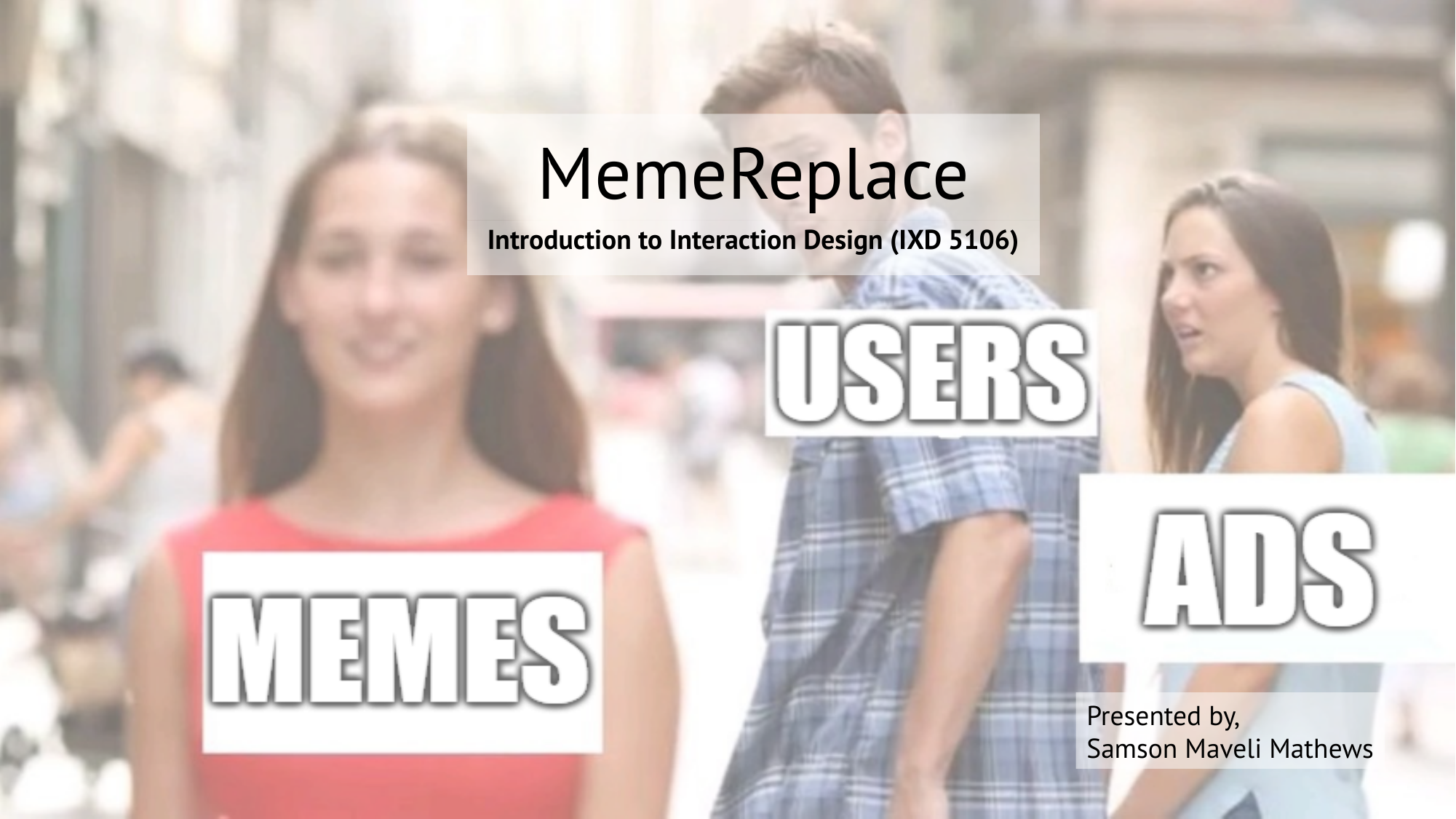

# MemeReplace
Introduction to Interaction Design (IXD 5106)
Presented by,
Samson Maveli Mathews